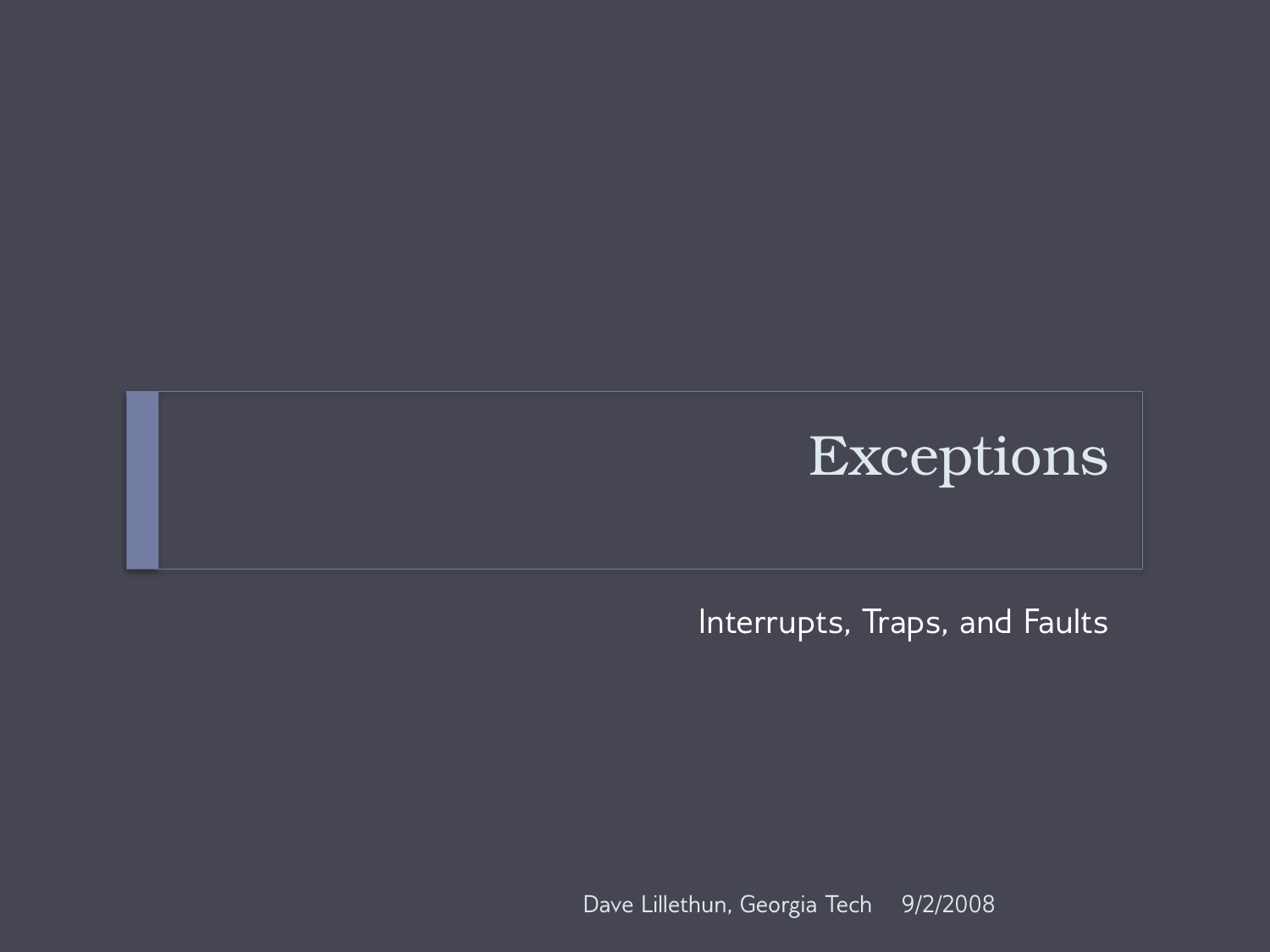

# Exceptions
Interrupts, Traps, and Faults
Dave Lillethun, Georgia Tech
9/2/2008